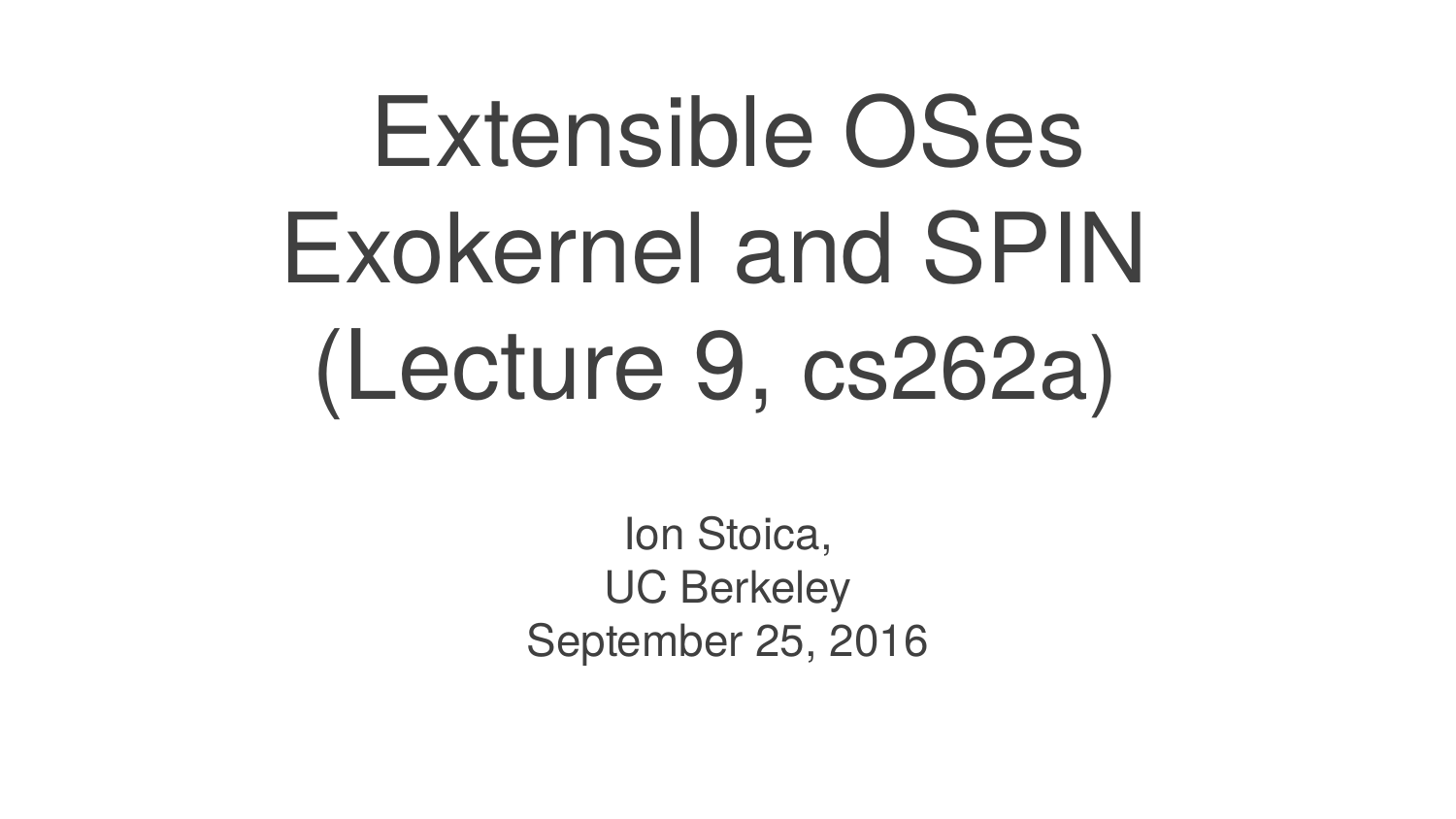

# Extensible OSes Exokernel and SPIN (Lecture 9, cs262a)
Ion Stoica,
UC Berkeley
September 25, 2016